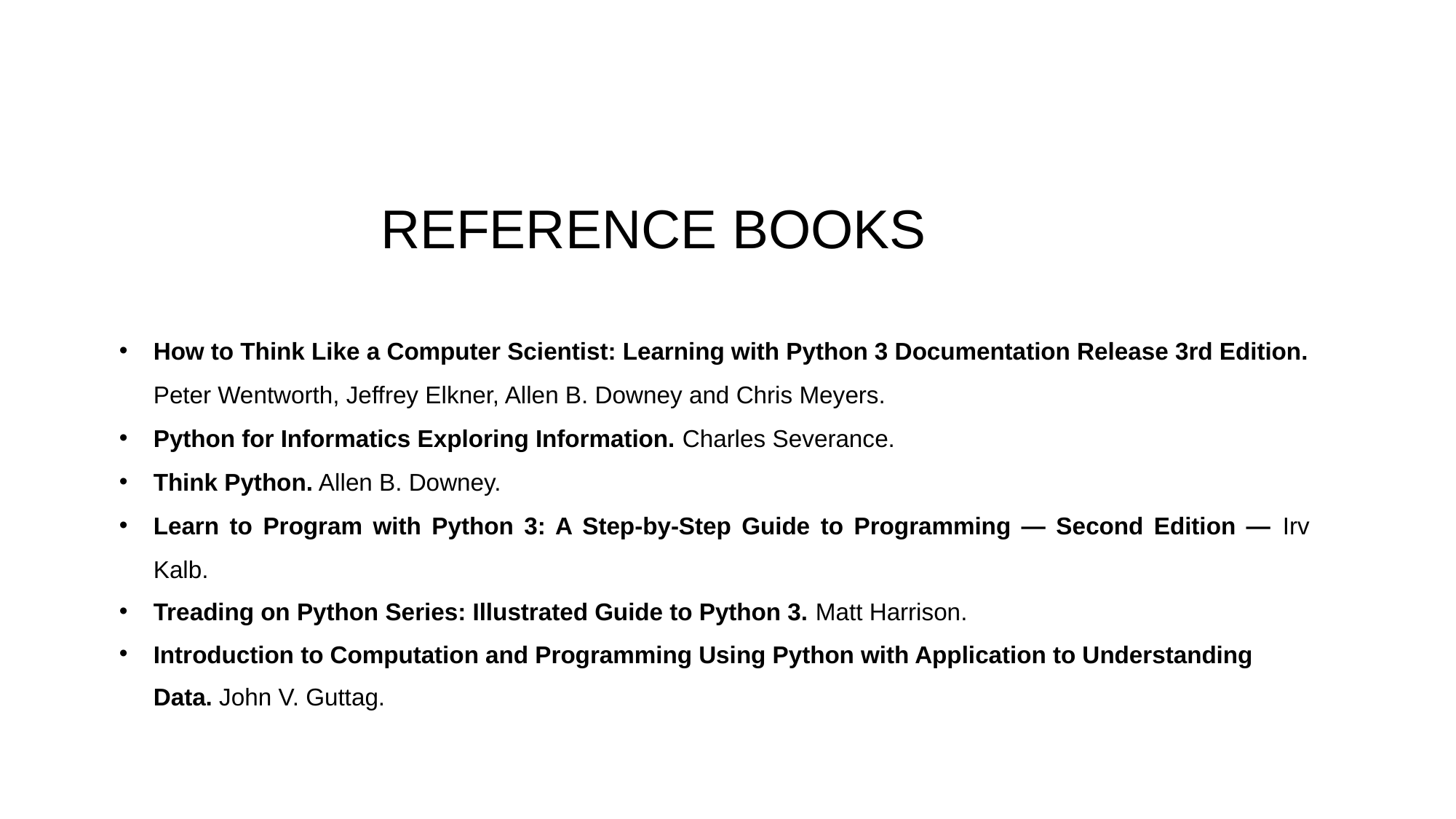

# Reference books
How to Think Like a Computer Scientist: Learning with Python 3 Documentation Release 3rd Edition. Peter Wentworth, Jeffrey Elkner, Allen B. Downey and Chris Meyers.
Python for Informatics Exploring Information. Charles Severance.
Think Python. Allen B. Downey.
Learn to Program with Python 3: A Step-by-Step Guide to Programming — Second Edition — Irv Kalb.
Treading on Python Series: Illustrated Guide to Python 3. Matt Harrison.
Introduction to Computation and Programming Using Python with Application to Understanding Data. John V. Guttag.